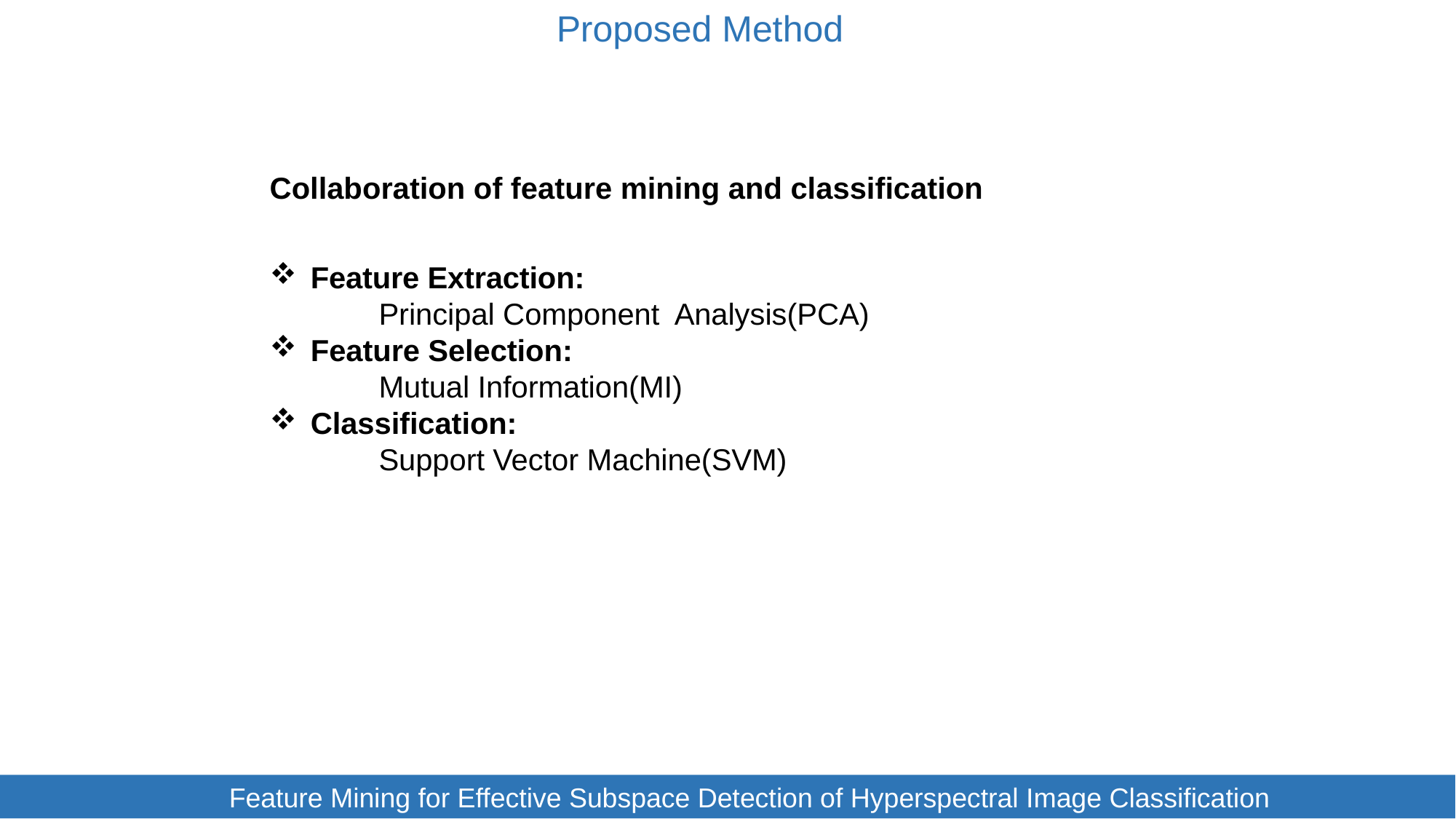

Proposed Method
Collaboration of feature mining and classification
Feature Extraction:
	Principal Component  Analysis(PCA)
Feature Selection:
	Mutual Information(MI)
Classification:
	Support Vector Machine(SVM)

		Feature Mining for Effective Subspace Detection of Hyperspectral Image Classification